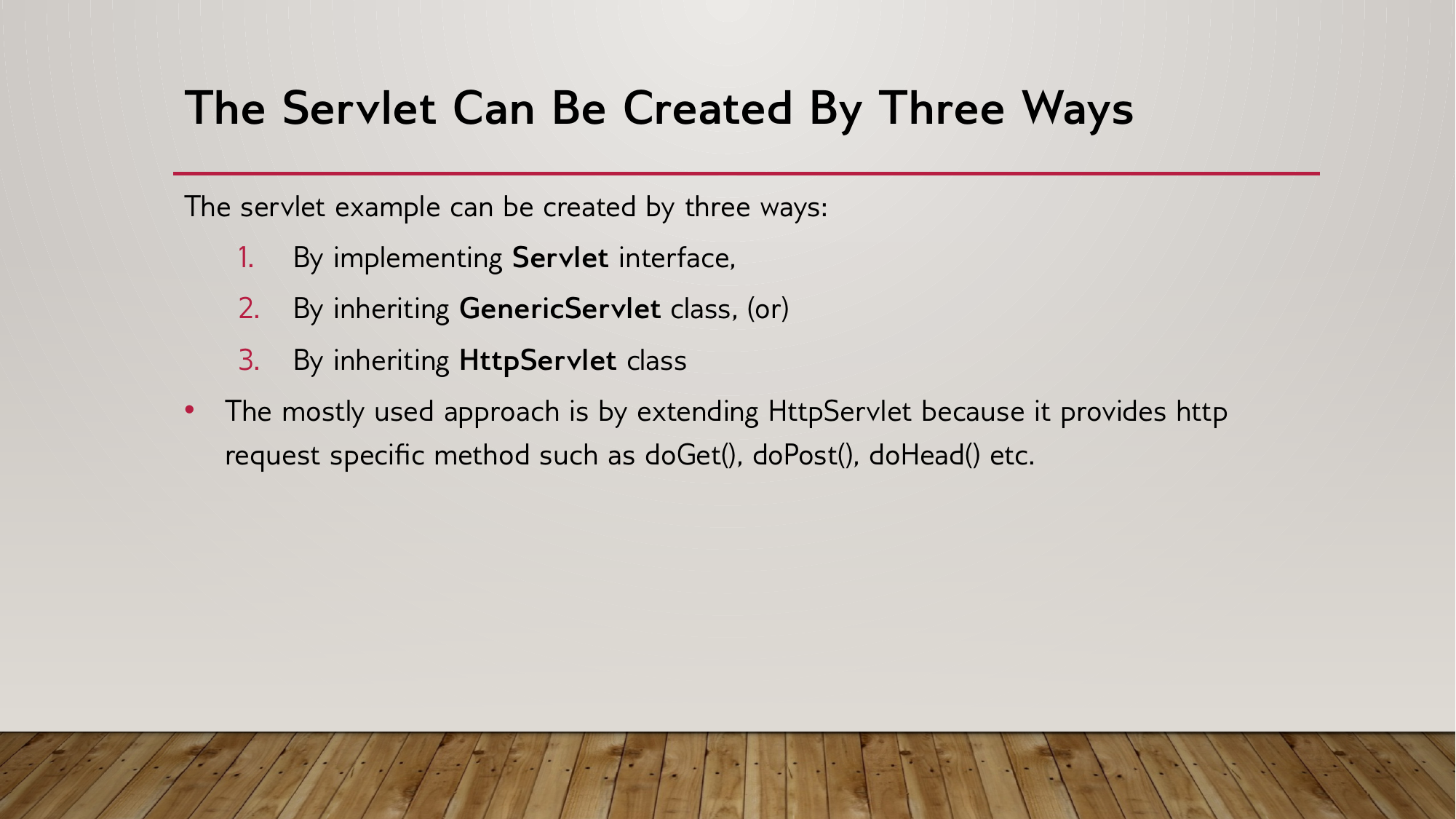

# The Servlet Can Be Created By Three Ways
The servlet example can be created by three ways:
By implementing Servlet interface,
By inheriting GenericServlet class, (or)
By inheriting HttpServlet class
The mostly used approach is by extending HttpServlet because it provides http request specific method such as doGet(), doPost(), doHead() etc.